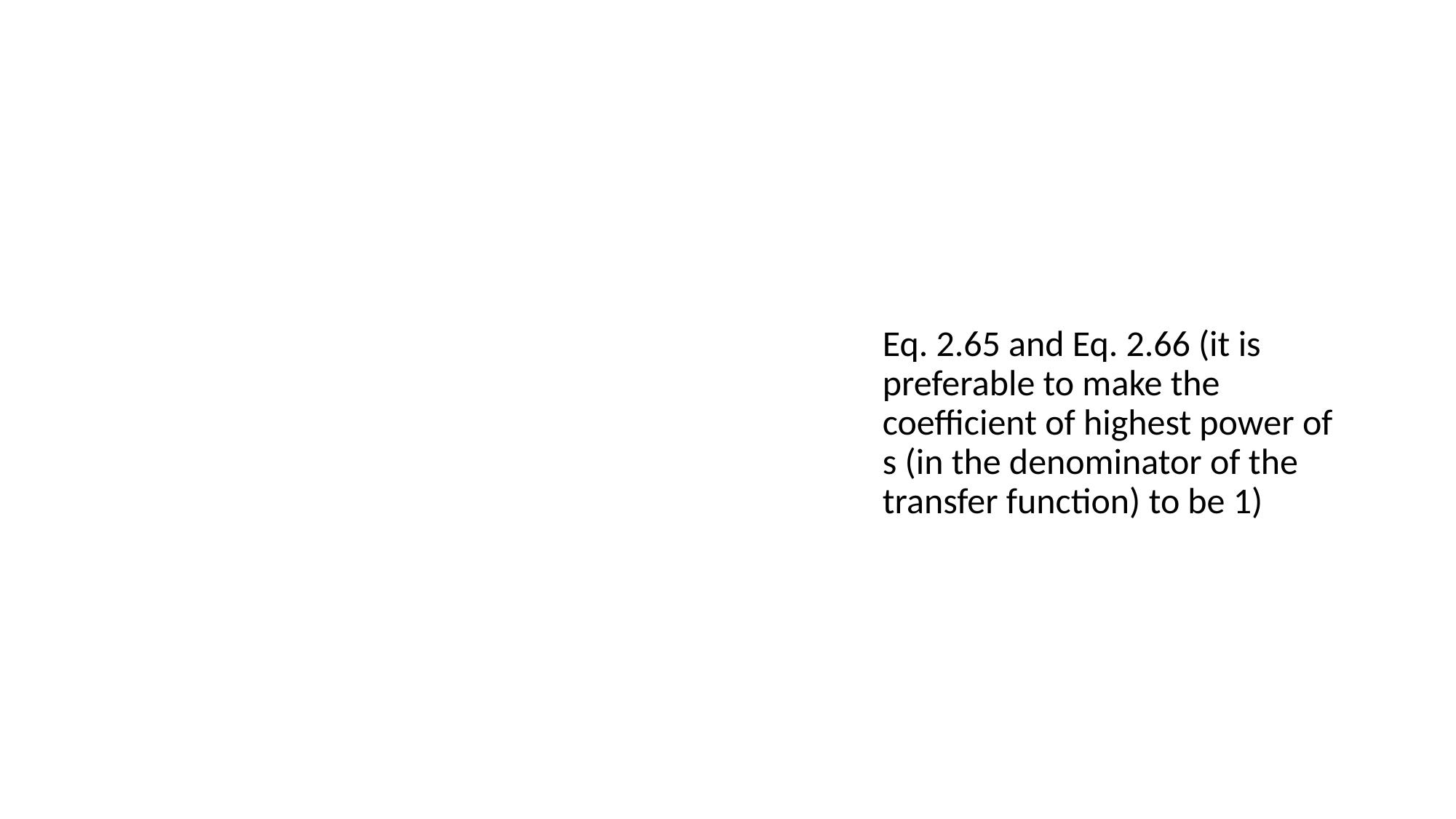

# Eq. 2.65 and Eq. 2.66 (it is preferable to make the coefficient of highest power of s (in the denominator of the transfer function) to be 1)